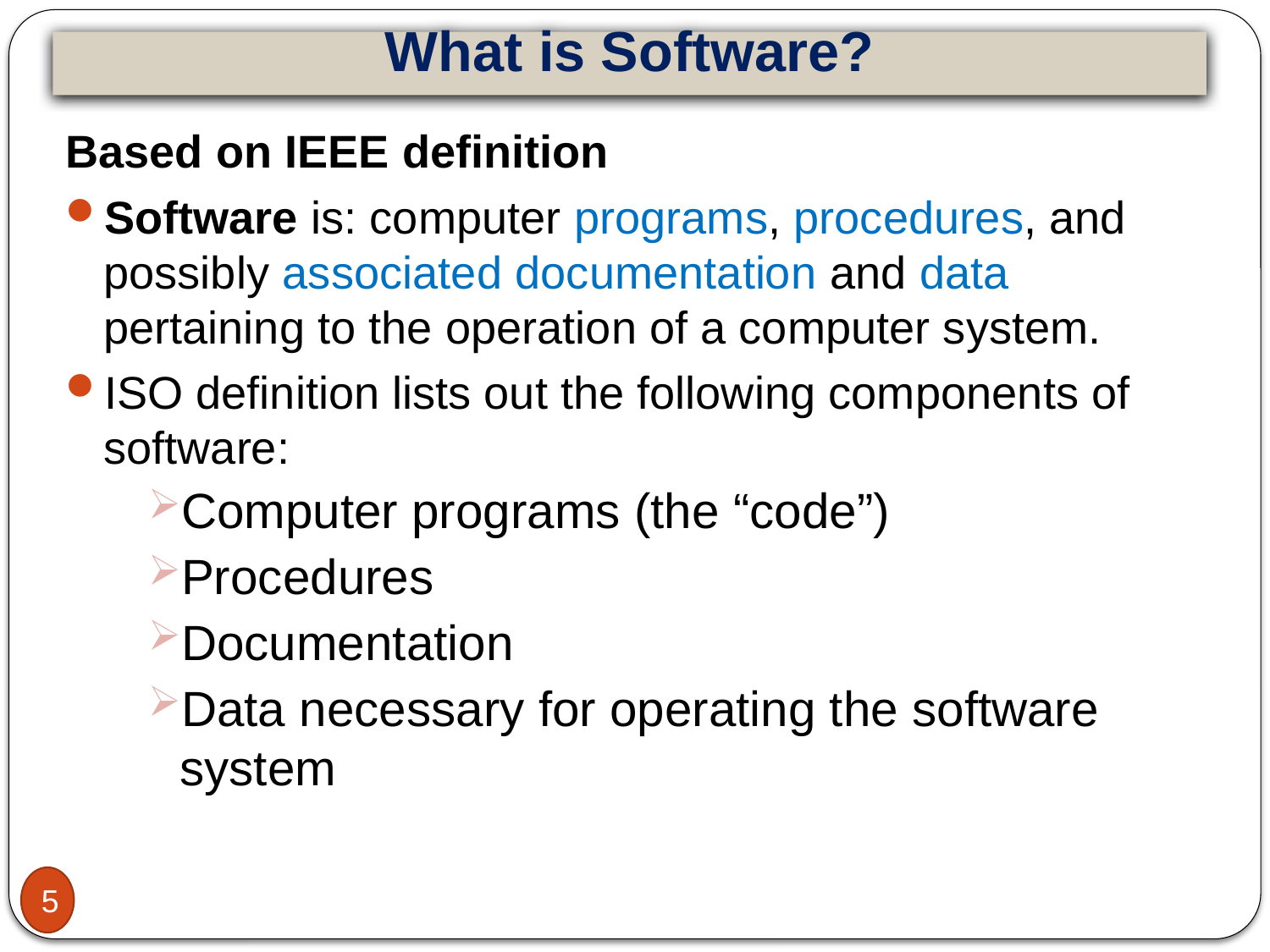

# What is Software?
Based on IEEE definition
Software is: computer programs, procedures, and possibly associated documentation and data pertaining to the operation of a computer system.
ISO definition lists out the following components of software:
Computer programs (the “code”)
Procedures
Documentation
Data necessary for operating the software system
5